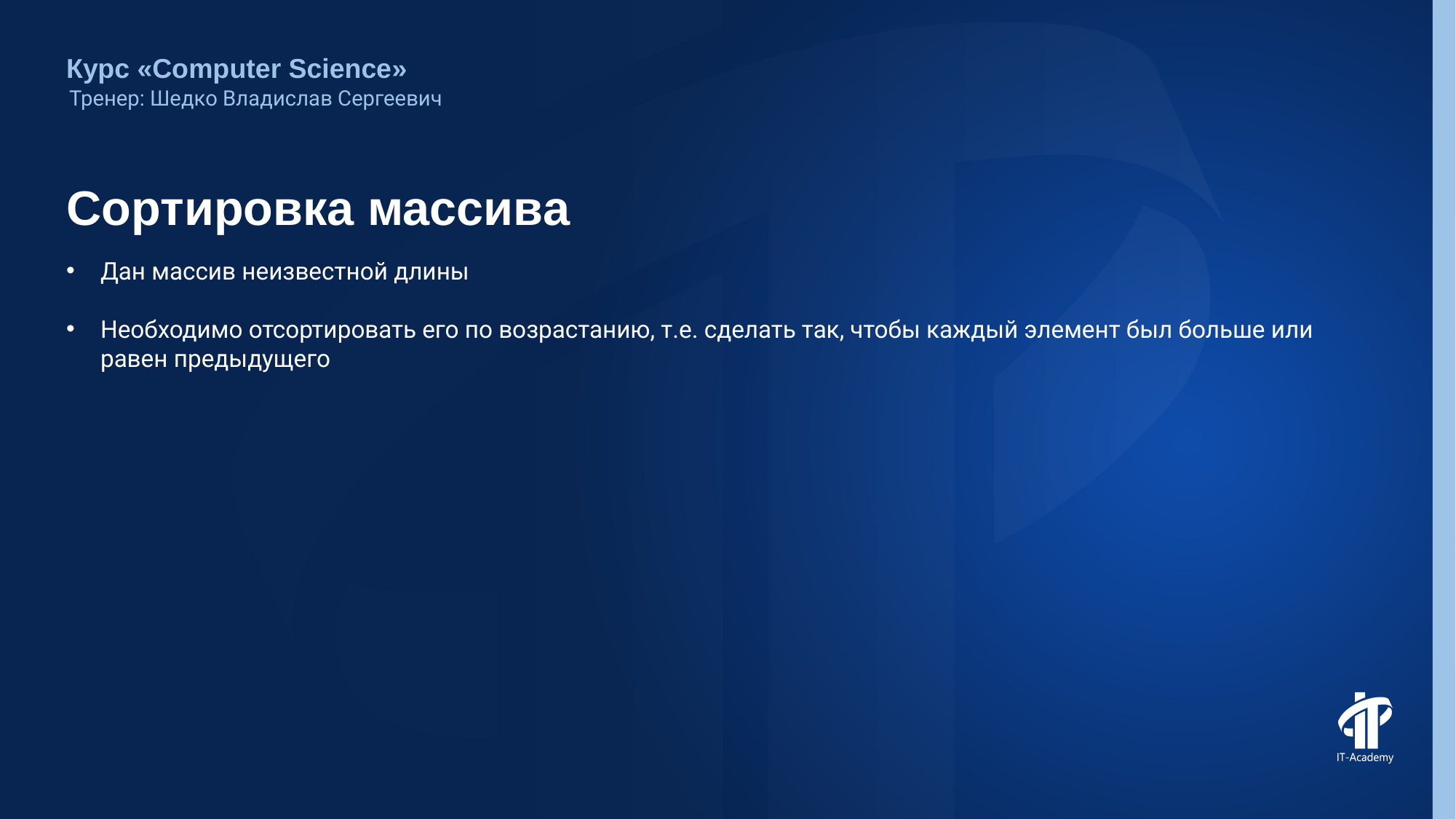

Курс «Computer Science»
Тренер: Шедко Владислав Сергеевич

# Сортировка массива
Дан массив неизвестной длины

Необходимо отсортировать его по возрастанию, т.е. сделать так, чтобы каждый элемент был больше или равен предыдущего